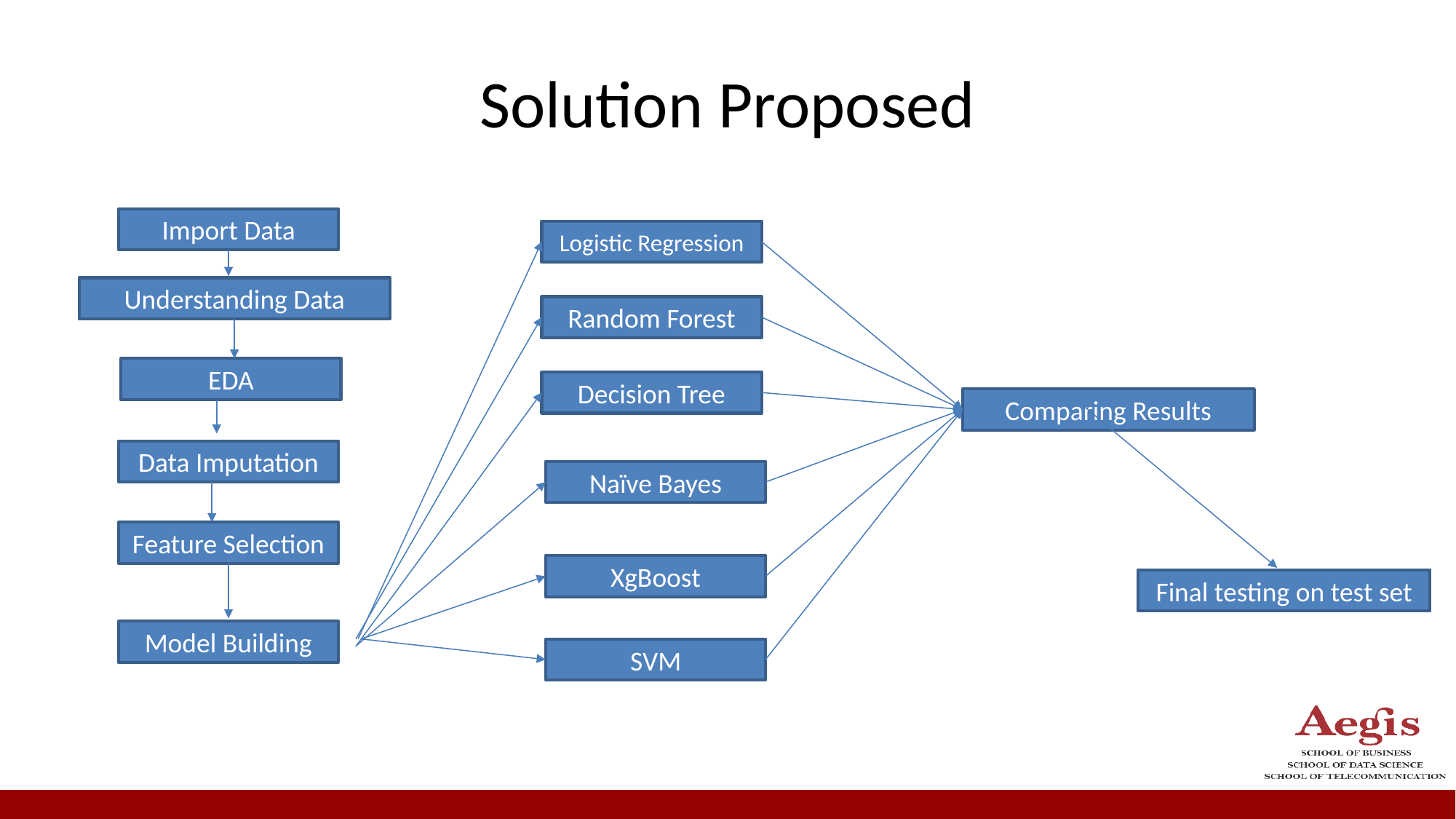

# Solution Proposed
Import Data
Logistic Regression
Understanding Data
Random Forest
EDA
Decision Tree
Comparing Results
Data Imputation
Naïve Bayes
Feature Selection
XgBoost
Final testing on test set
Model Building
SVM